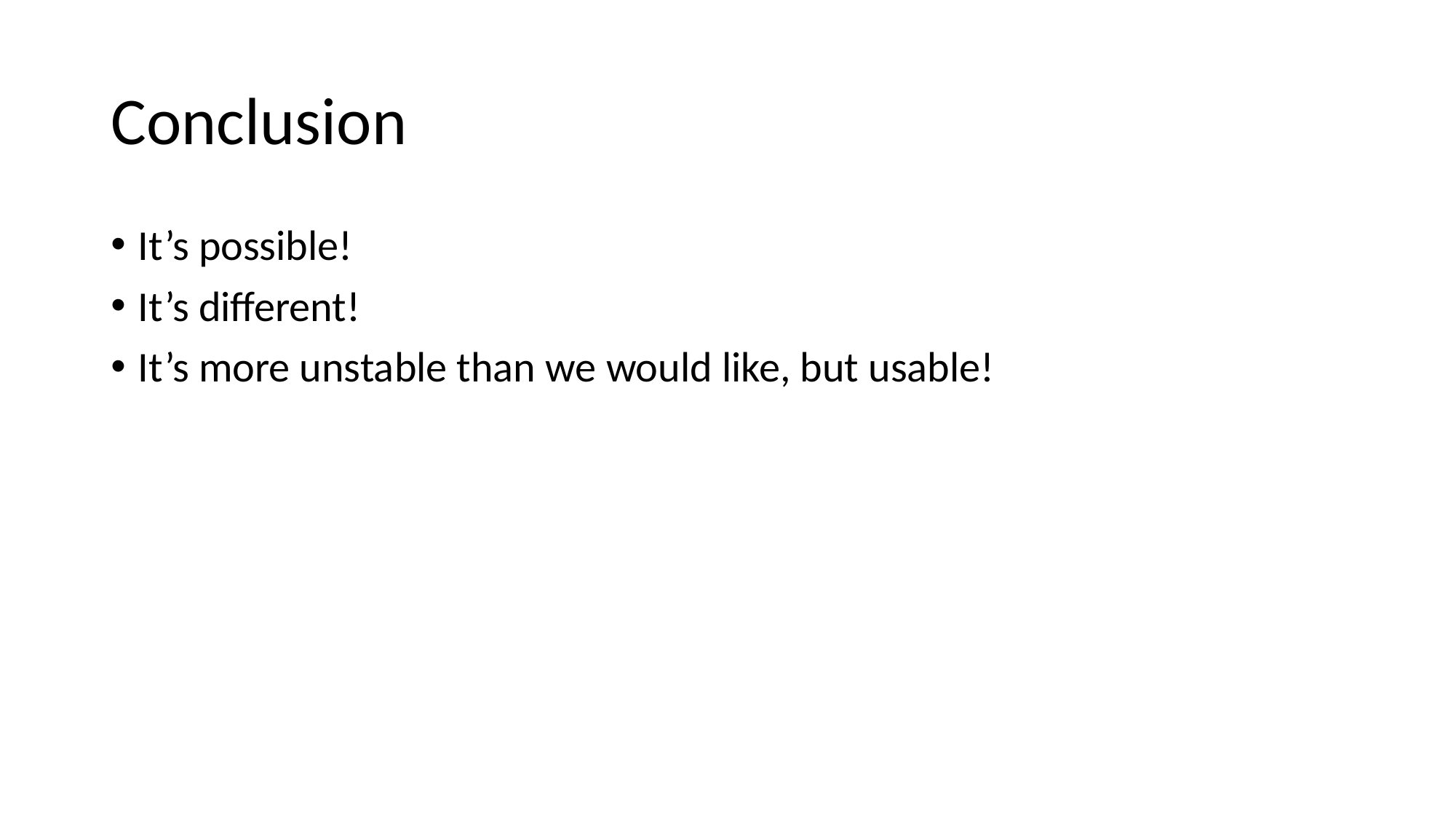

# Conclusion
It’s possible!
It’s different!
It’s more unstable than we would like, but usable!